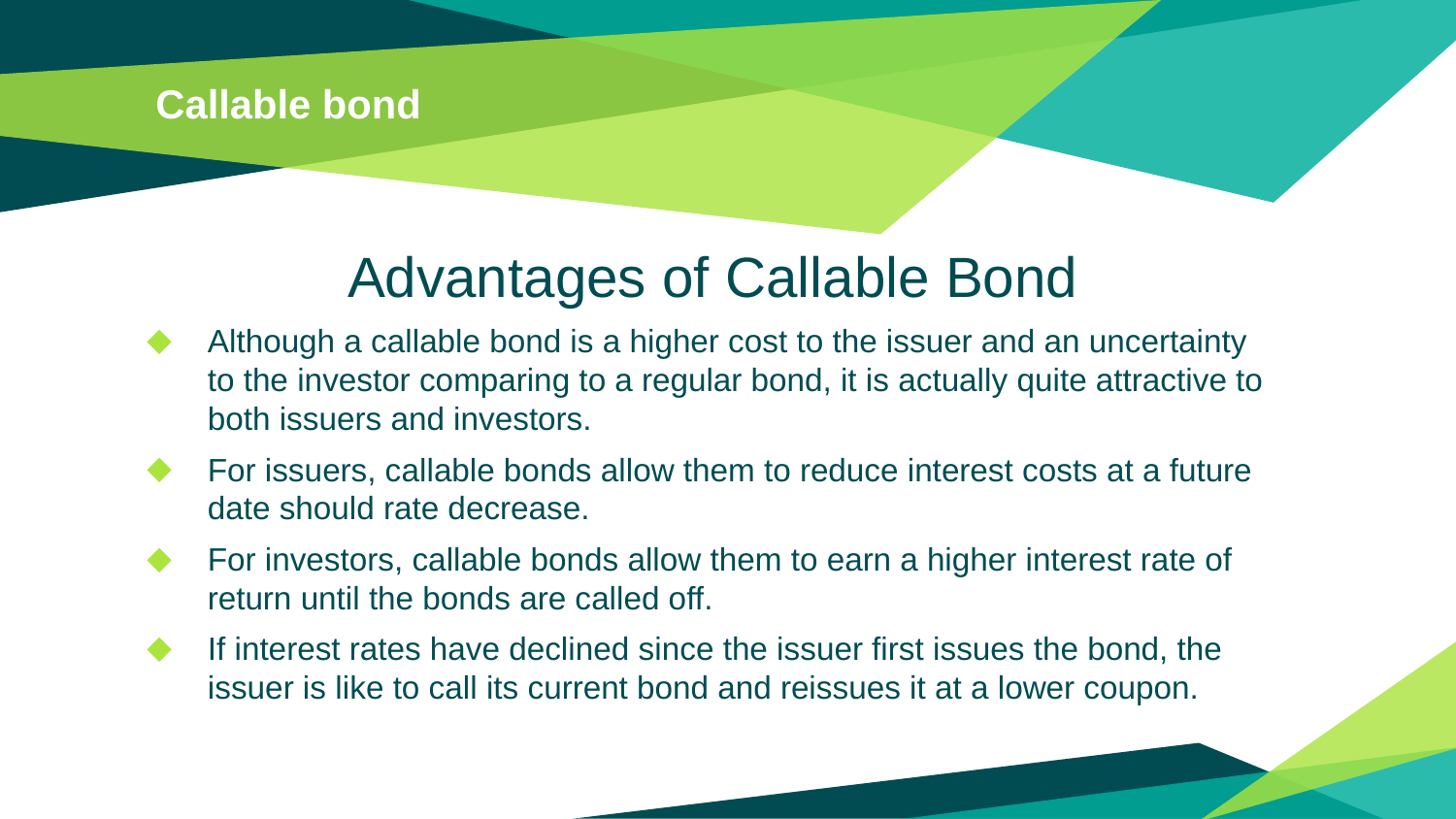

# Callable bond
Advantages of Callable Bond
Although a callable bond is a higher cost to the issuer and an uncertainty to the investor comparing to a regular bond, it is actually quite attractive to both issuers and investors.
For issuers, callable bonds allow them to reduce interest costs at a future date should rate decrease.
For investors, callable bonds allow them to earn a higher interest rate of return until the bonds are called off.
If interest rates have declined since the issuer first issues the bond, the issuer is like to call its current bond and reissues it at a lower coupon.